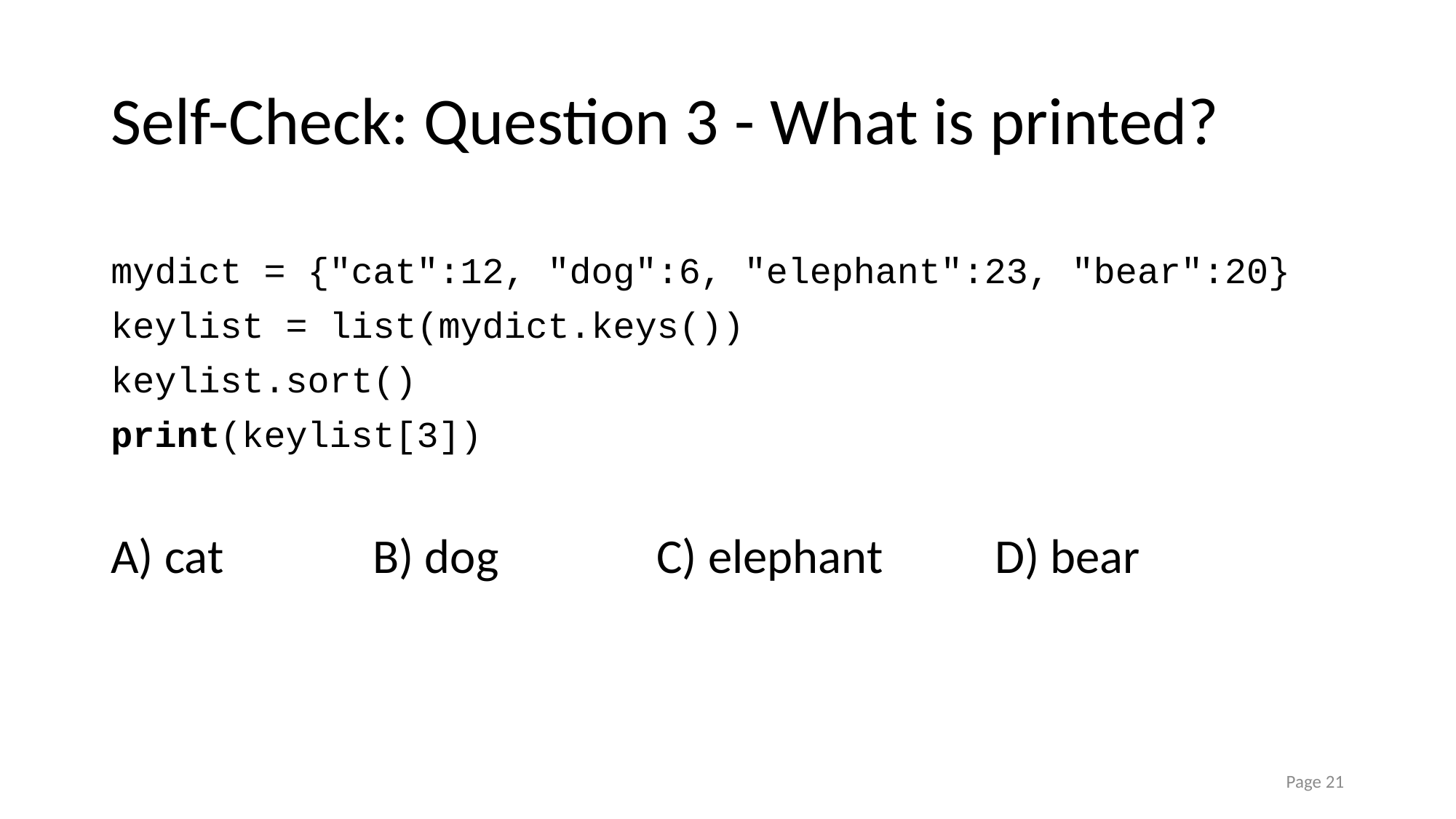

# Self-Check: Question 3 - What is printed?

mydict = {"cat":12, "dog":6, "elephant":23, "bear":20}
keylist = list(mydict.keys())
keylist.sort()
print(keylist[3])

A) cat	    B) dog		C) elephant	 D) bear

Page 21